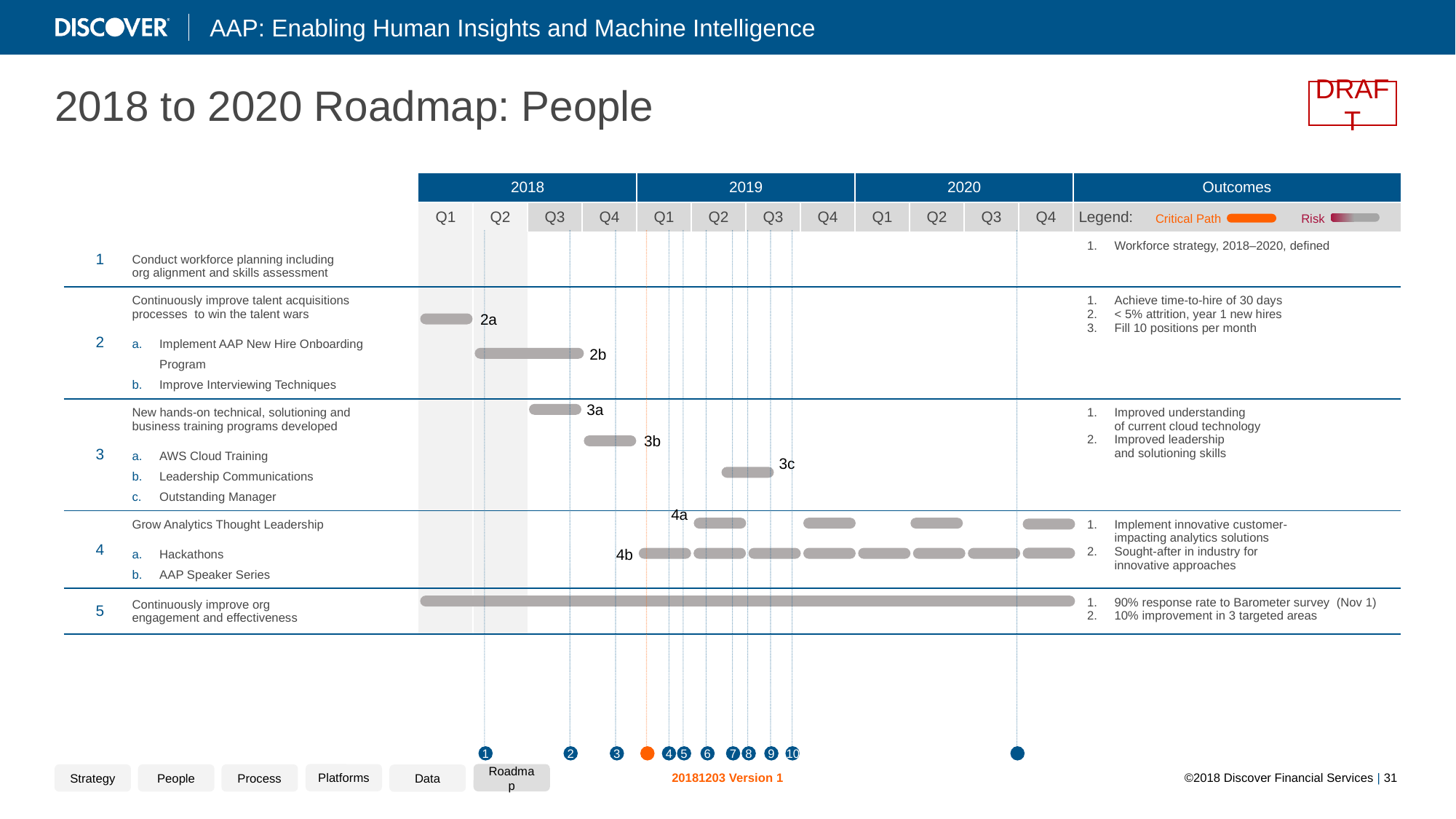

2018 to 2020 Roadmap: People
DRAFT
|  |  | 2018 |  |  |  | 2019 |  |  |  | 2020 |  |  |  | Outcomes |
| --- | --- | --- | --- | --- | --- | --- | --- | --- | --- | --- | --- | --- | --- | --- |
|  |  | Q1 | Q2 | Q3 | Q4 | Q1 | Q2 | Q3 | Q4 | Q1 | Q2 | Q3 | Q4 | Legend: |
| 1 | Conduct workforce planning including org alignment and skills assessment |  |  |  |  |  |  |  |  |  |  |  |  | Workforce strategy, 2018–2020, defined |
| 2 | Continuously improve talent acquisitions processes to win the talent wars Implement AAP New Hire Onboarding Program Improve Interviewing Techniques |  |  |  |  |  |  |  |  |  |  |  |  | Achieve time-to-hire of 30 days < 5% attrition, year 1 new hires Fill 10 positions per month |
| 3 | New hands-on technical, solutioning and business training programs developed AWS Cloud Training Leadership Communications Outstanding Manager |  |  |  |  |  |  |  |  |  |  |  |  | Improved understanding of current cloud technology Improved leadership and solutioning skills |
| 4 | Grow Analytics Thought Leadership Hackathons AAP Speaker Series |  |  |  |  |  |  |  |  |  |  |  |  | Implement innovative customer- impacting analytics solutions Sought-after in industry for innovative approaches |
| 5 | Continuously improve org engagement and effectiveness |  |  |  |  |  |  |  |  |  |  |  |  | 90% response rate to Barometer survey (Nov 1) 10% improvement in 3 targeted areas |
Risk

Critical Path

10
1
2
3

4
5
6
7
8
9

2a

2b

3a

3b

3c

4a

4b

Platforms
Roadmap
Strategy
People
Process
Data